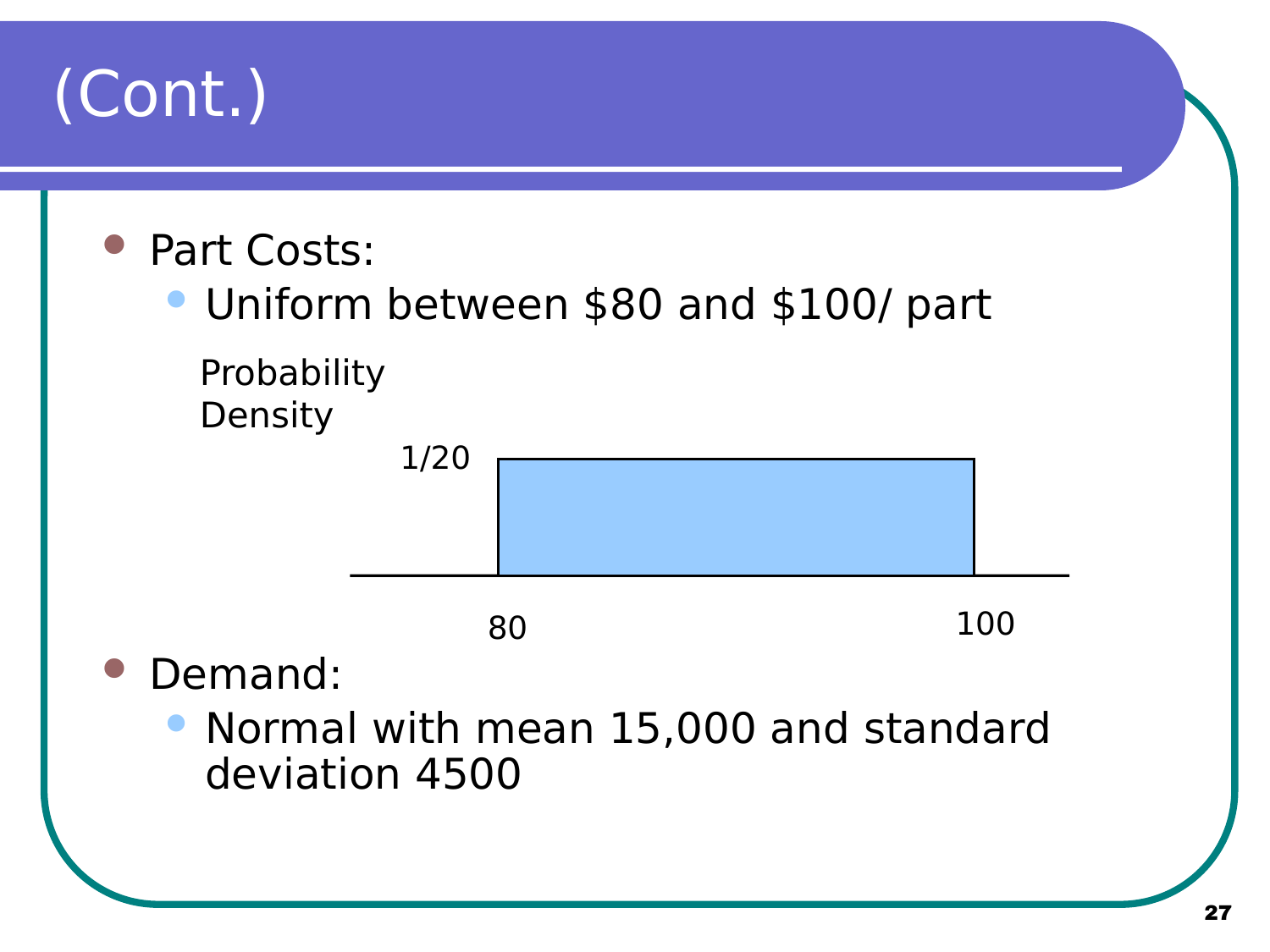

# (Cont.)
Part Costs:
Uniform between $80 and $100/ part

Demand:
Normal with mean 15,000 and standard deviation 4500

Probability
Density
1/20

100
80
27